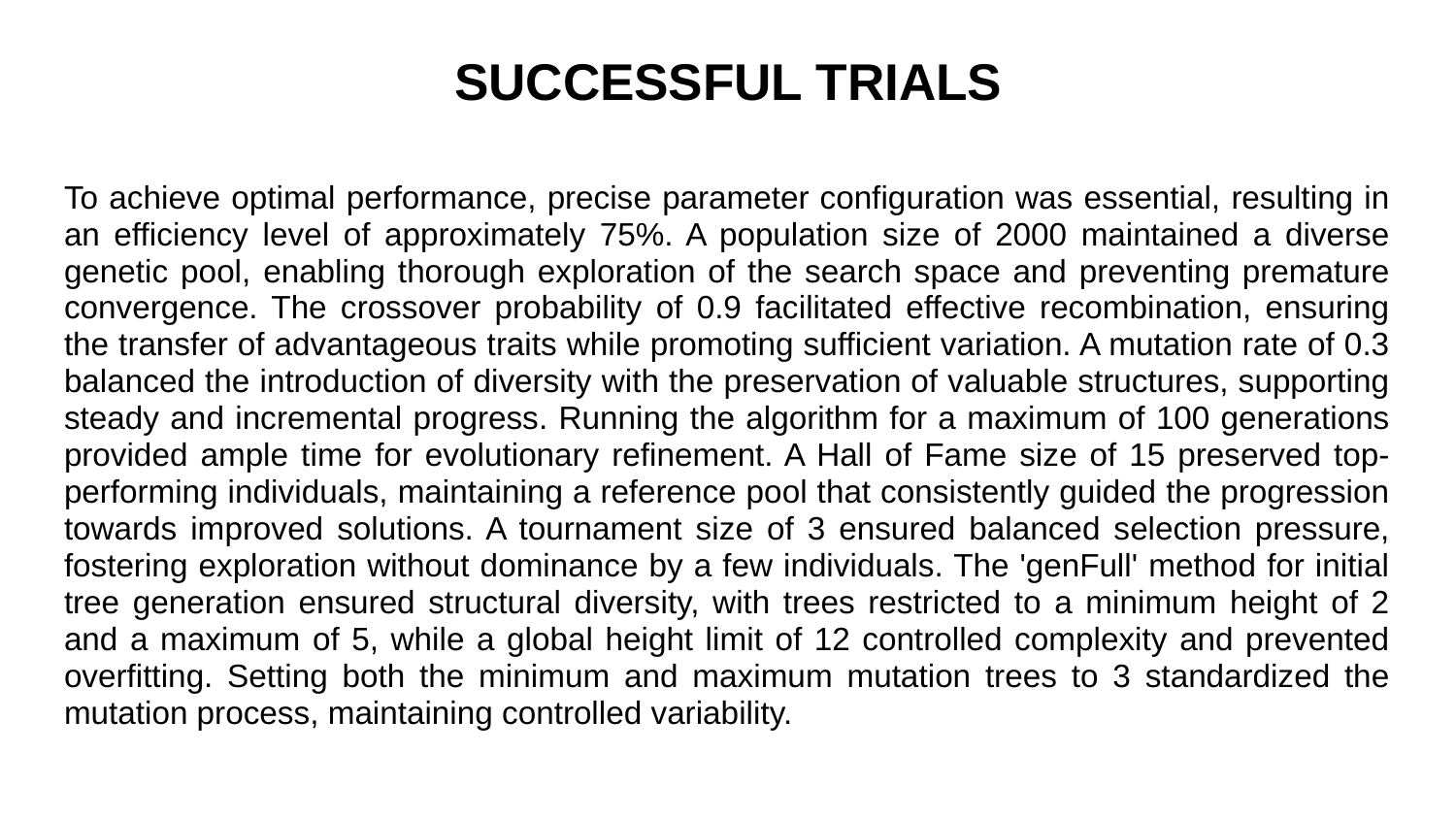

# SUCCESSFUL TRIALS
To achieve optimal performance, precise parameter configuration was essential, resulting in an efficiency level of approximately 75%. A population size of 2000 maintained a diverse genetic pool, enabling thorough exploration of the search space and preventing premature convergence. The crossover probability of 0.9 facilitated effective recombination, ensuring the transfer of advantageous traits while promoting sufficient variation. A mutation rate of 0.3 balanced the introduction of diversity with the preservation of valuable structures, supporting steady and incremental progress. Running the algorithm for a maximum of 100 generations provided ample time for evolutionary refinement. A Hall of Fame size of 15 preserved top-performing individuals, maintaining a reference pool that consistently guided the progression towards improved solutions. A tournament size of 3 ensured balanced selection pressure, fostering exploration without dominance by a few individuals. The 'genFull' method for initial tree generation ensured structural diversity, with trees restricted to a minimum height of 2 and a maximum of 5, while a global height limit of 12 controlled complexity and prevented overfitting. Setting both the minimum and maximum mutation trees to 3 standardized the mutation process, maintaining controlled variability.